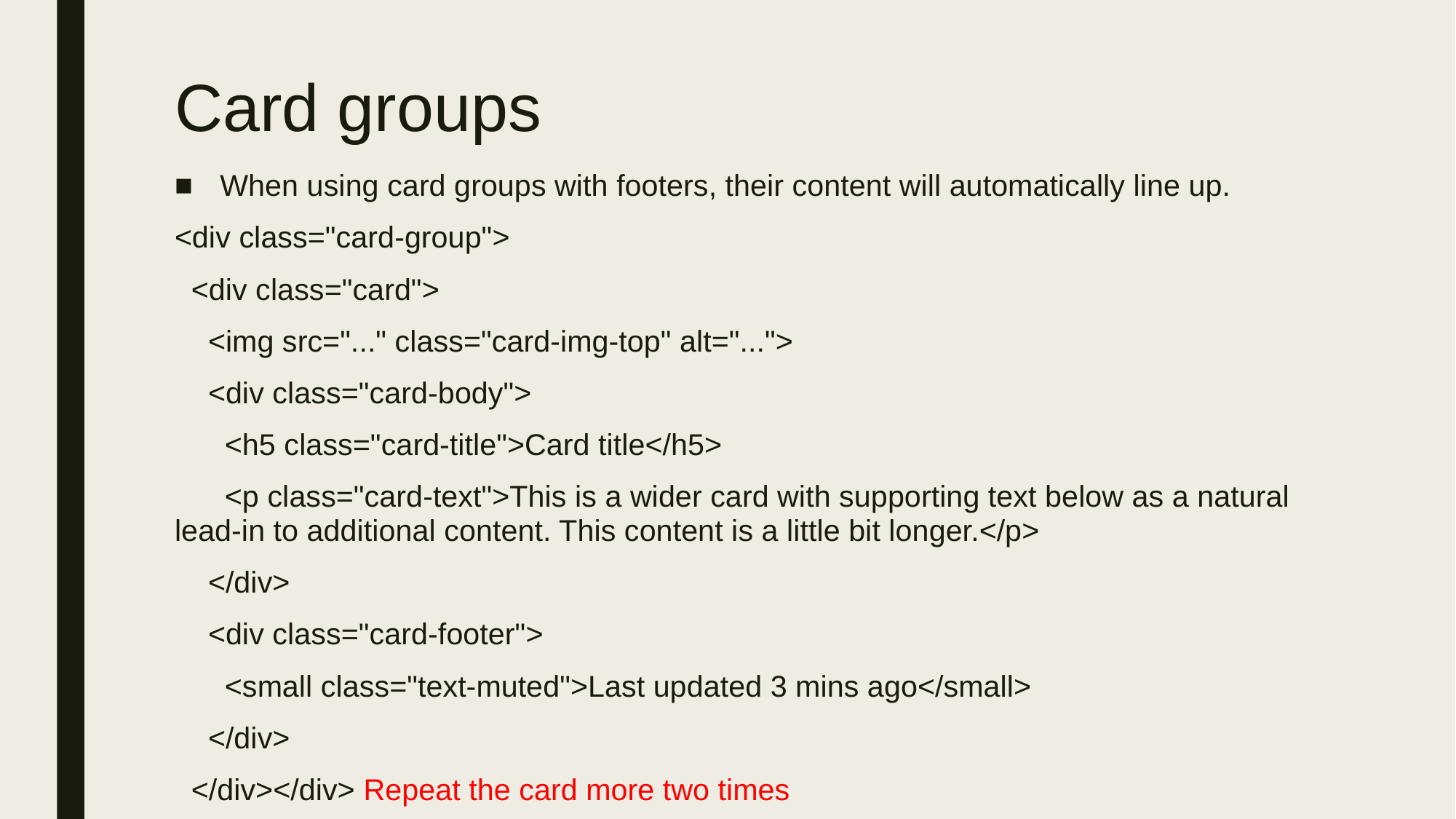

# Card groups
When using card groups with footers, their content will automatically line up.
<div class="card-group">
  <div class="card">
    <img src="..." class="card-img-top" alt="...">
    <div class="card-body">
      <h5 class="card-title">Card title</h5>
      <p class="card-text">This is a wider card with supporting text below as a natural lead-in to additional content. This content is a little bit longer.</p>
    </div>
    <div class="card-footer">
      <small class="text-muted">Last updated 3 mins ago</small>
    </div>
  </div></div> Repeat the card more two times